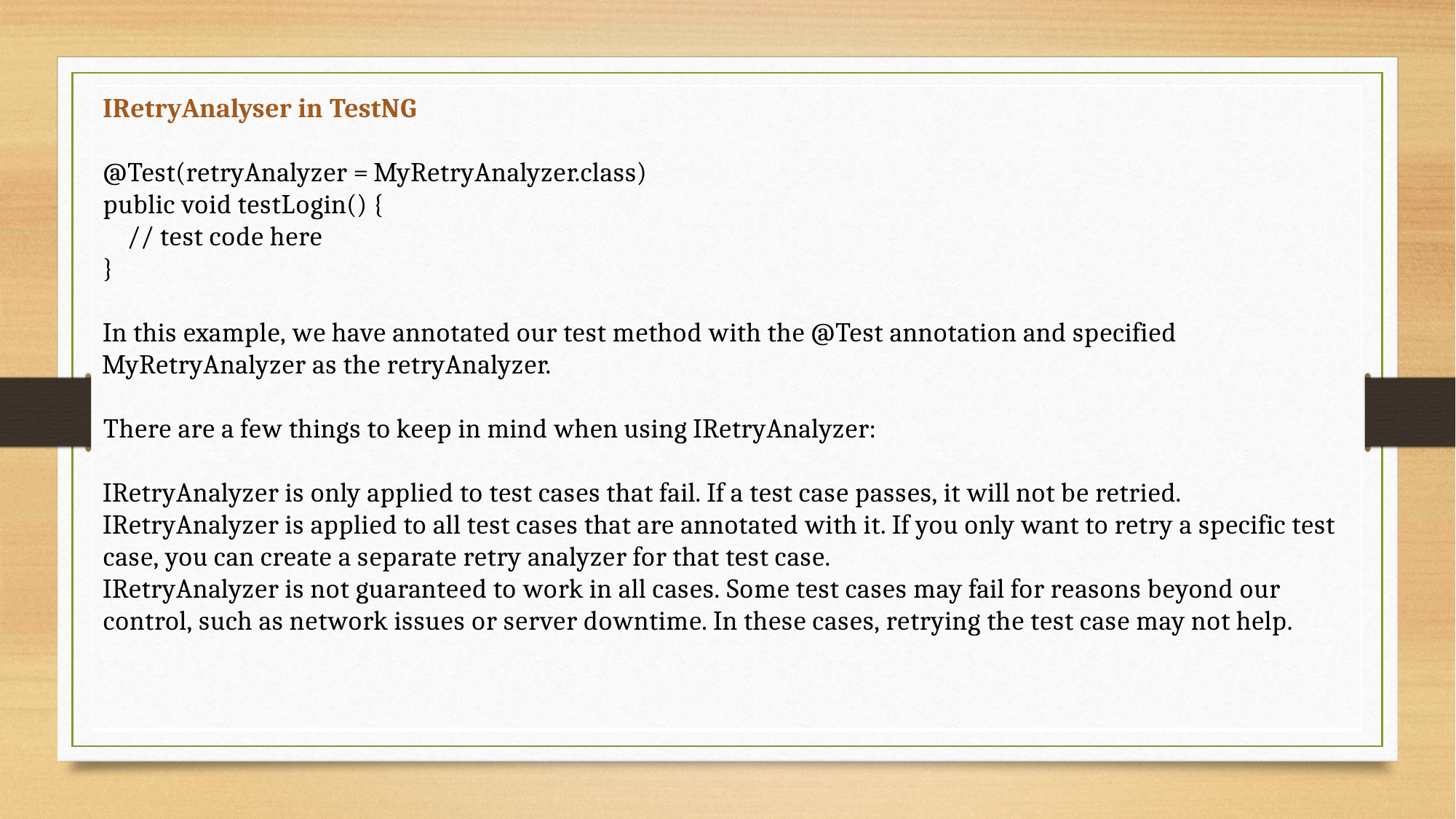

| IRetryAnalyser in TestNG @Test(retryAnalyzer = MyRetryAnalyzer.class) public void testLogin() { // test code here } In this example, we have annotated our test method with the @Test annotation and specified MyRetryAnalyzer as the retryAnalyzer. There are a few things to keep in mind when using IRetryAnalyzer: IRetryAnalyzer is only applied to test cases that fail. If a test case passes, it will not be retried. IRetryAnalyzer is applied to all test cases that are annotated with it. If you only want to retry a specific test case, you can create a separate retry analyzer for that test case. IRetryAnalyzer is not guaranteed to work in all cases. Some test cases may fail for reasons beyond our control, such as network issues or server downtime. In these cases, retrying the test case may not help. |
| --- |